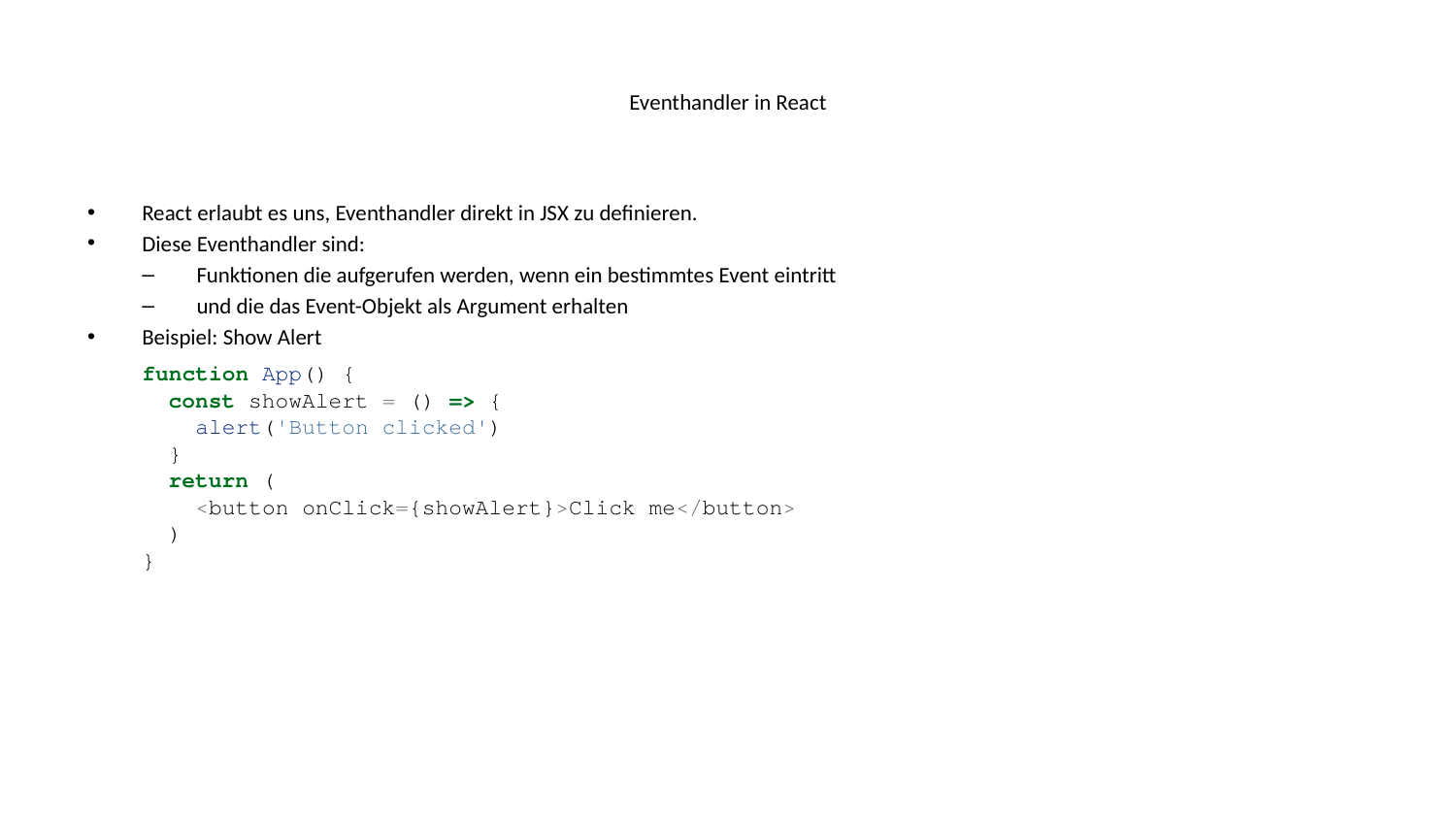

# Eventhandler in React
React erlaubt es uns, Eventhandler direkt in JSX zu definieren.
Diese Eventhandler sind:
Funktionen die aufgerufen werden, wenn ein bestimmtes Event eintritt
und die das Event-Objekt als Argument erhalten
Beispiel: Show Alert
function App() {
  const showAlert = () => {
    alert('Button clicked')
  }
  return (
    <button onClick={showAlert}>Click me</button>
  )
}